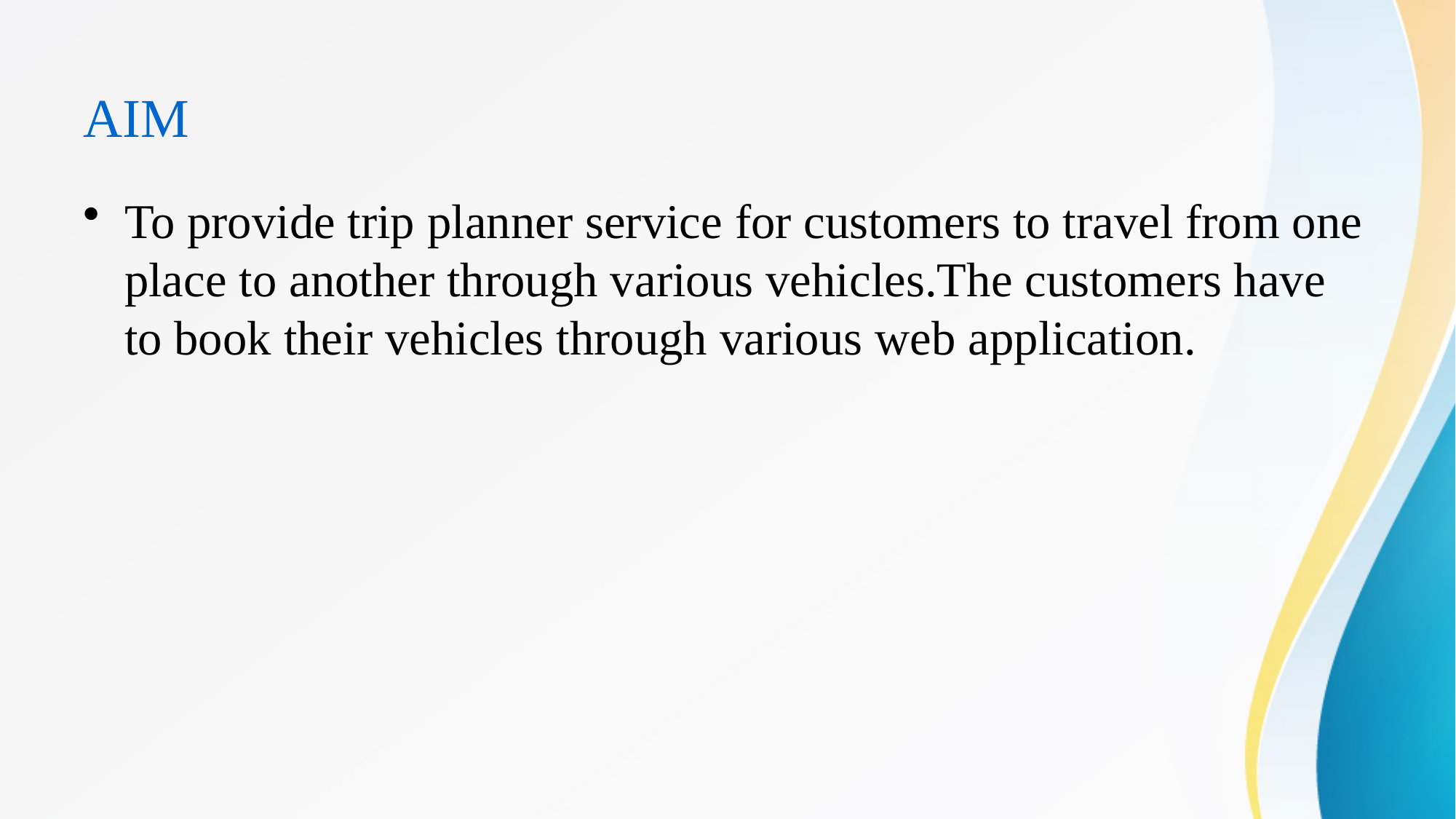

# AIM
To provide trip planner service for customers to travel from one place to another through various vehicles.The customers have to book their vehicles through various web application.